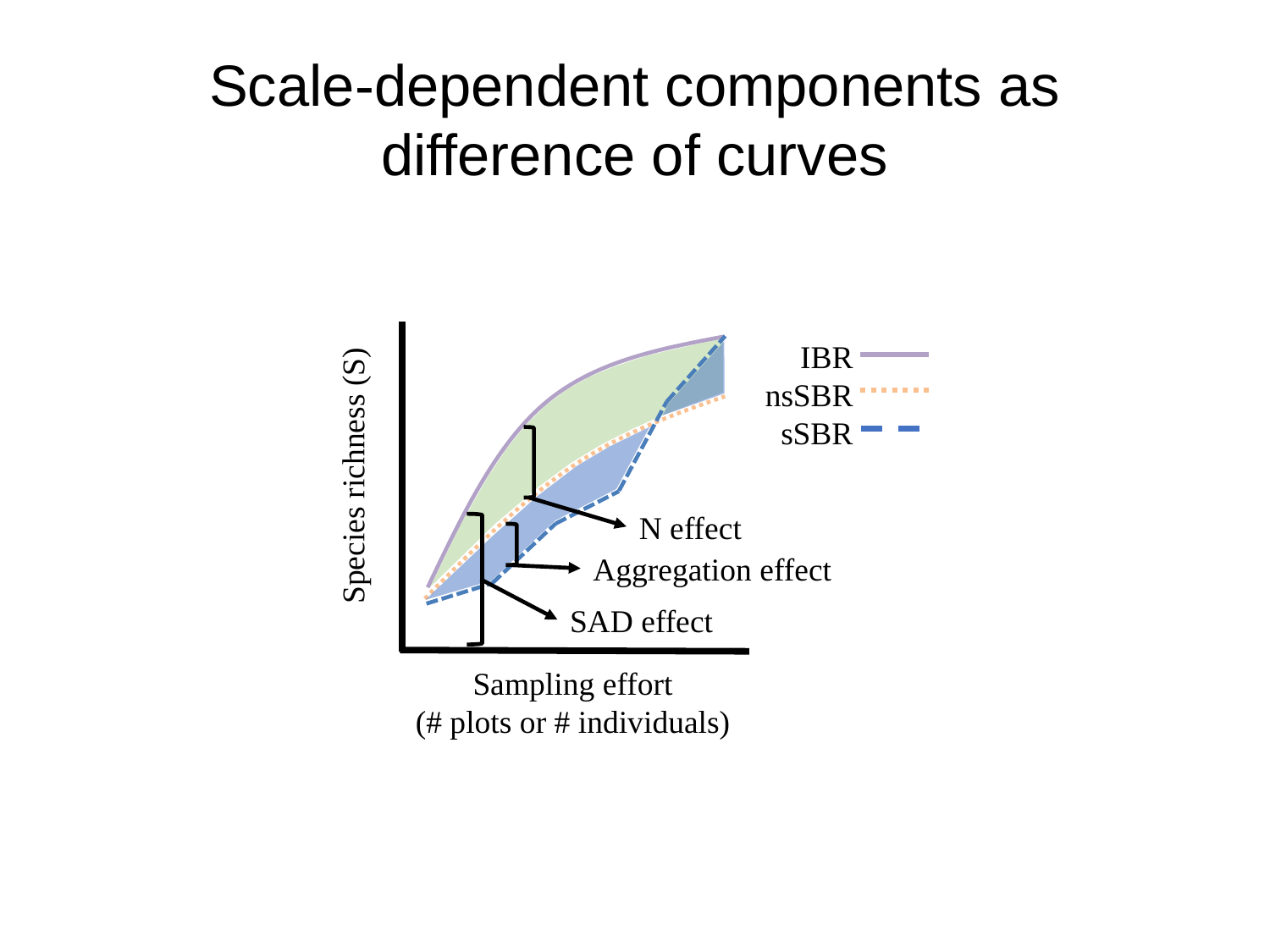

# Scale-dependent components as difference of curves
IBR
nsSBR
sSBR

Species richness (S)
N effect

Aggregation effect
SAD effect
Sampling effort
(# plots or # individuals)